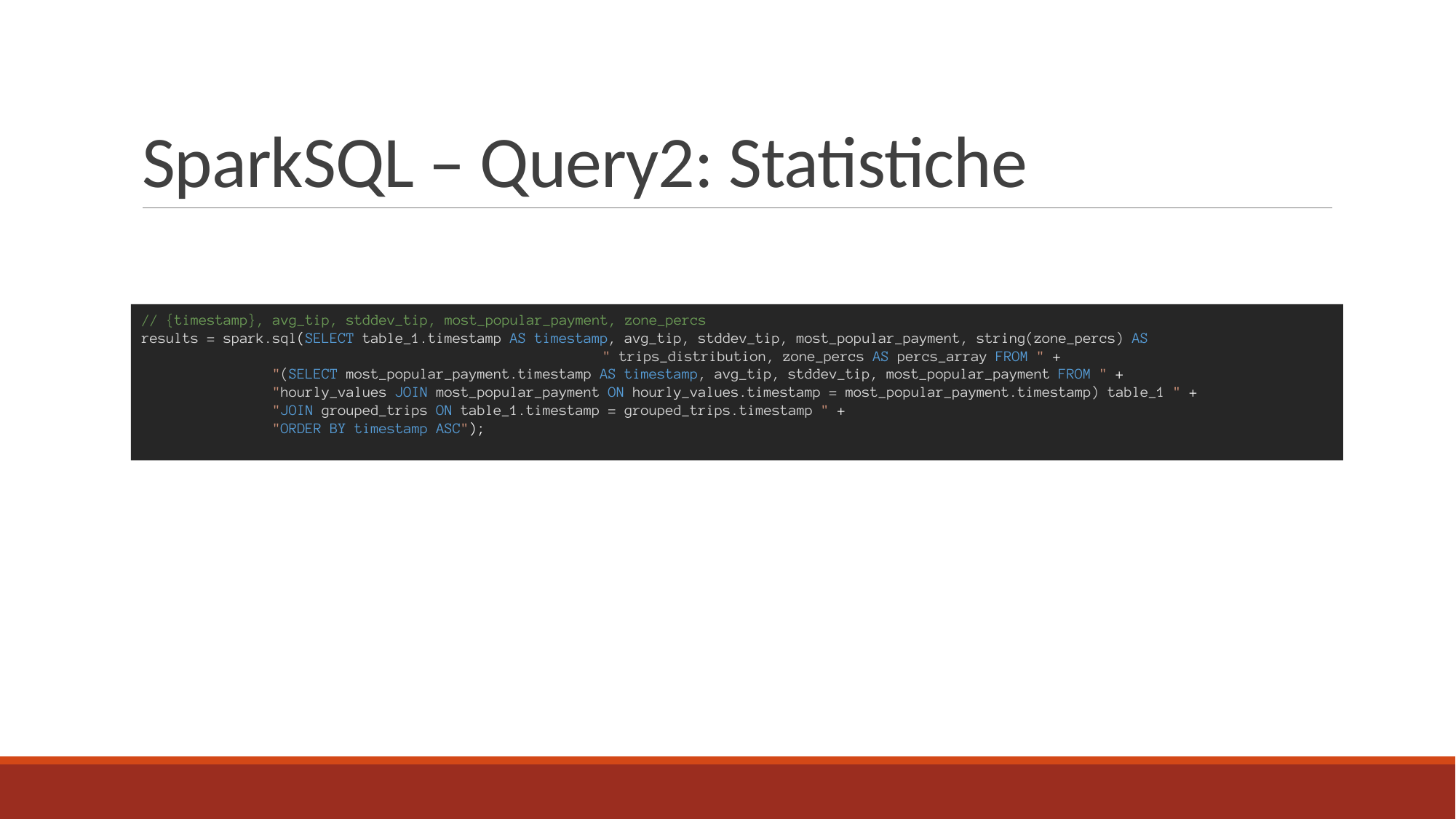

# SparkSQL – Query2: Statistiche
// {timestamp}, avg_tip, stddev_tip, most_popular_payment, zone_percs
results = spark.sql(SELECT table_1.timestamp AS timestamp, avg_tip, stddev_tip, most_popular_payment, string(zone_percs) AS 					   " trips_distribution, zone_percs AS percs_array FROM " +
                "(SELECT most_popular_payment.timestamp AS timestamp, avg_tip, stddev_tip, most_popular_payment FROM " +
                "hourly_values JOIN most_popular_payment ON hourly_values.timestamp = most_popular_payment.timestamp) table_1 " +
                "JOIN grouped_trips ON table_1.timestamp = grouped_trips.timestamp " +
                "ORDER BY timestamp ASC");